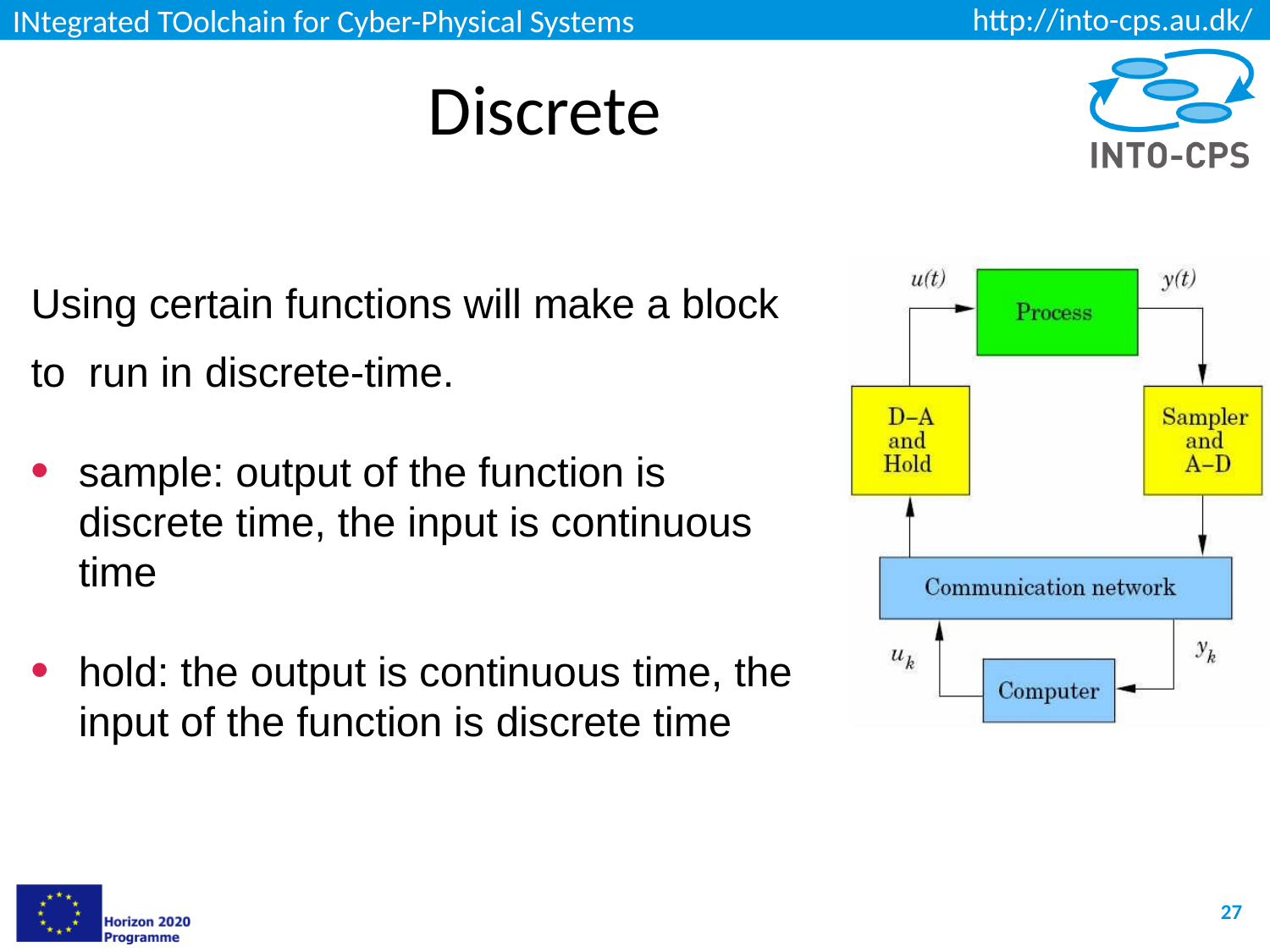

# Discrete

Using certain functions will make a block to  run in discrete-time.

sample: output of the function is discrete time, the input is continuous time
hold: the output is continuous time, the input of the function is discrete time

27